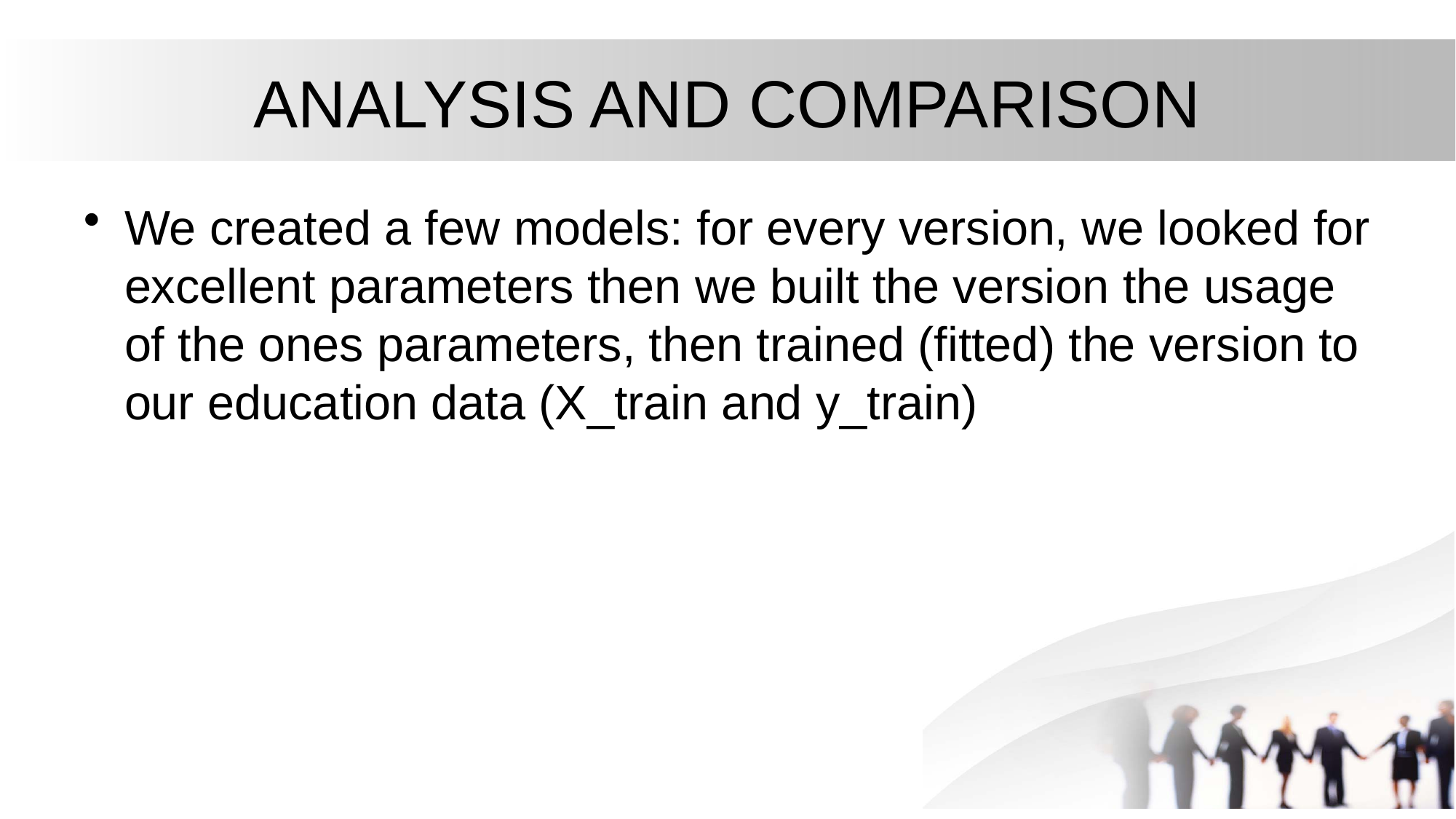

# ANALYSIS AND COMPARISON
We created a few models: for every version, we looked for excellent parameters then we built the version the usage of the ones parameters, then trained (fitted) the version to our education data (X_train and y_train)